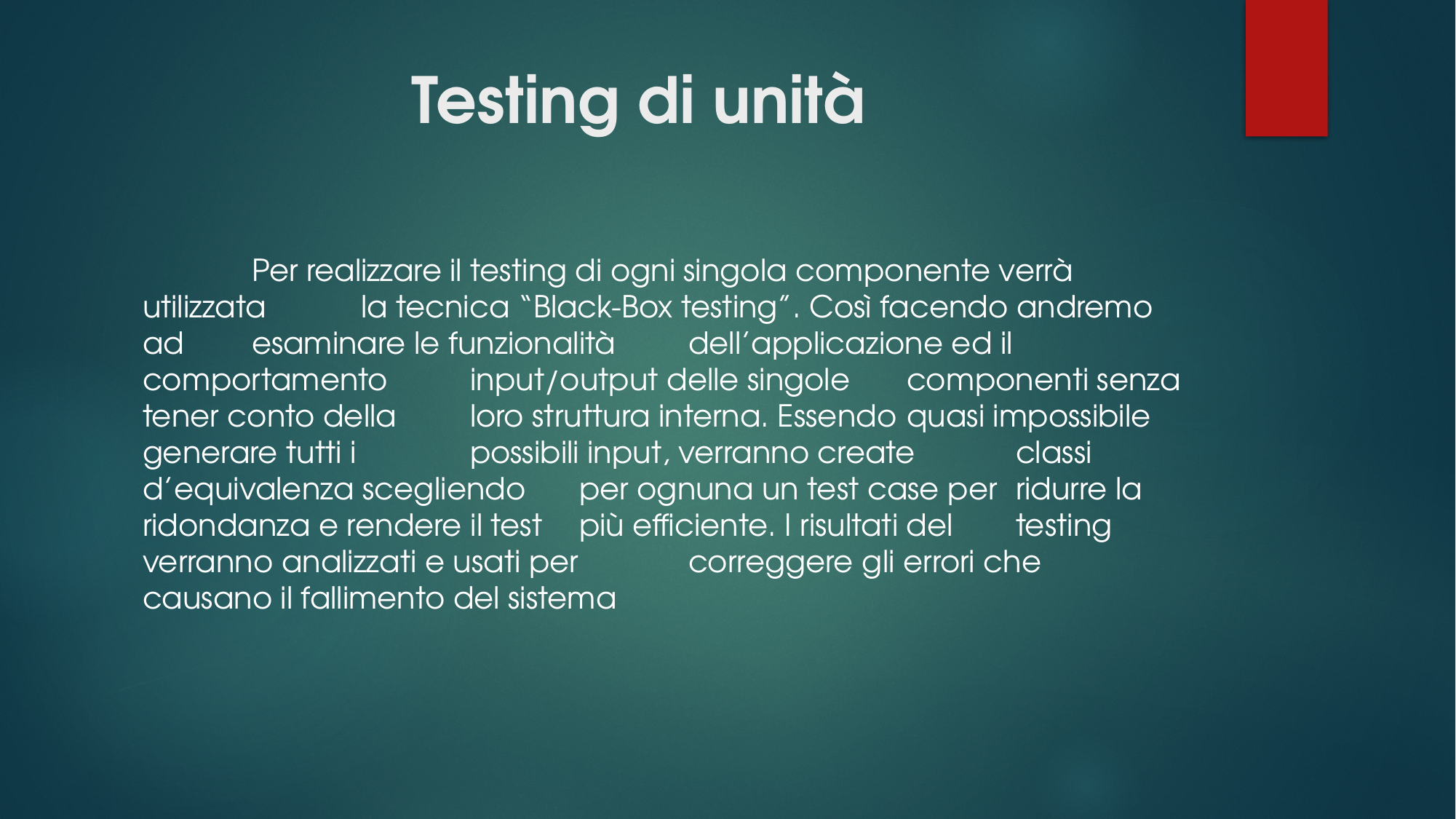

# Testing di unità
	Per realizzare il testing di ogni singola componente verrà utilizzata 	la tecnica “Black-Box testing”. Così facendo andremo ad 	esaminare le funzionalità 	dell’applicazione ed il comportamento 	input/output delle singole 	componenti senza tener conto della 	loro struttura interna. Essendo 	quasi impossibile generare tutti i 	possibili input, verranno create 	classi d’equivalenza scegliendo 	per ognuna un test case per 	ridurre la ridondanza e rendere il test 	più efficiente. I risultati del 	testing verranno analizzati e usati per 	correggere gli errori che 	causano il fallimento del sistema